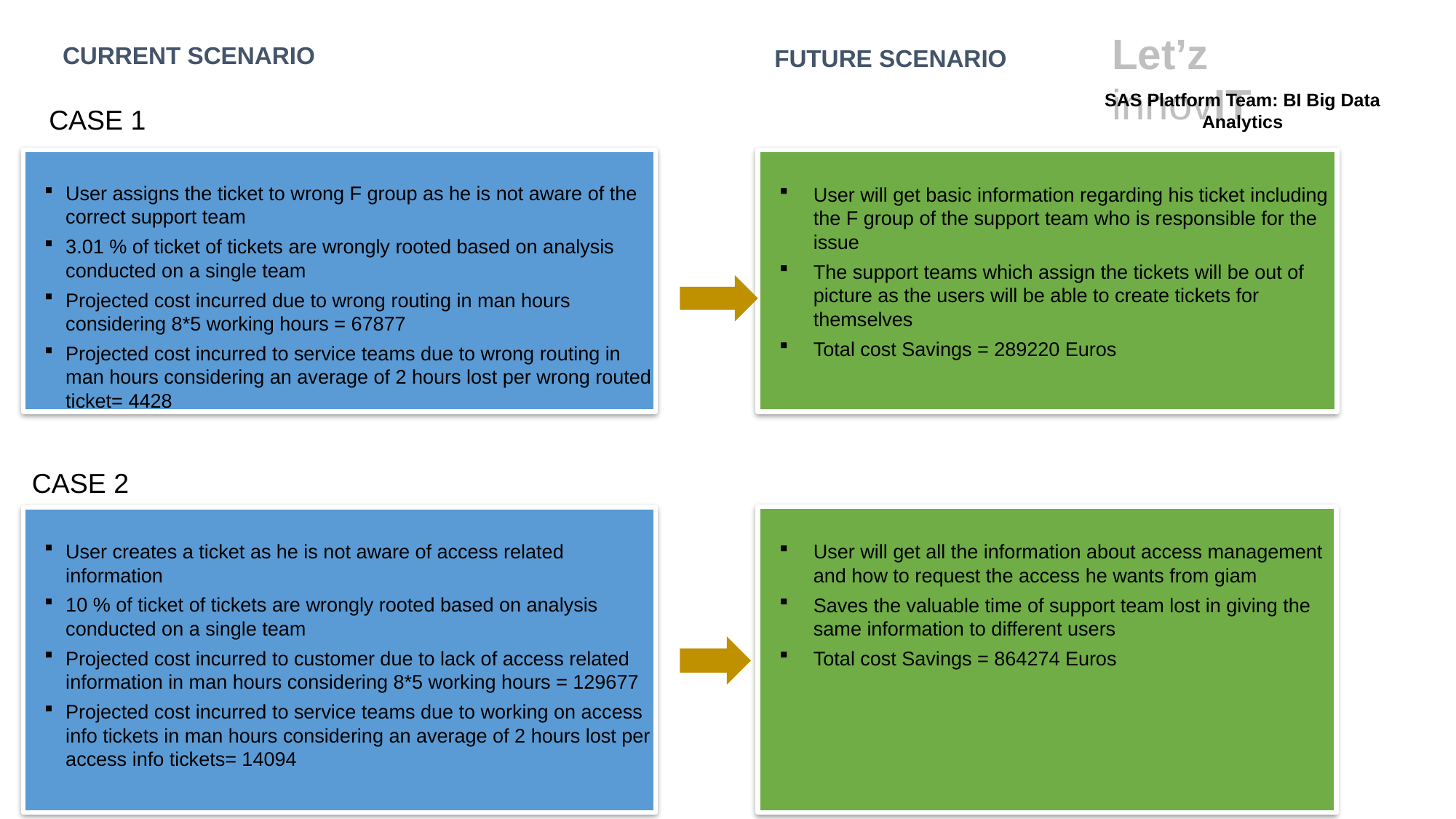

# Current Scenario
Future Scenario
SAS Platform Team: BI Big Data
Analytics

CASE 1

User assigns the ticket to wrong F group as he is not aware of the correct support team
3.01 % of ticket of tickets are wrongly rooted based on analysis conducted on a single team
Projected cost incurred due to wrong routing in man hours considering 8*5 working hours = 67877
Projected cost incurred to service teams due to wrong routing in man hours considering an average of 2 hours lost per wrong routed ticket= 4428

User will get basic information regarding his ticket including the F group of the support team who is responsible for the issue
The support teams which assign the tickets will be out of picture as the users will be able to create tickets for themselves
Total cost Savings = 289220 Euros

CASE 2

User will get all the information about access management and how to request the access he wants from giam
Saves the valuable time of support team lost in giving the same information to different users
Total cost Savings = 864274 Euros

User creates a ticket as he is not aware of access related information
10 % of ticket of tickets are wrongly rooted based on analysis conducted on a single team
Projected cost incurred to customer due to lack of access related information in man hours considering 8*5 working hours = 129677
Projected cost incurred to service teams due to working on access info tickets in man hours considering an average of 2 hours lost per access info tickets= 14094

4